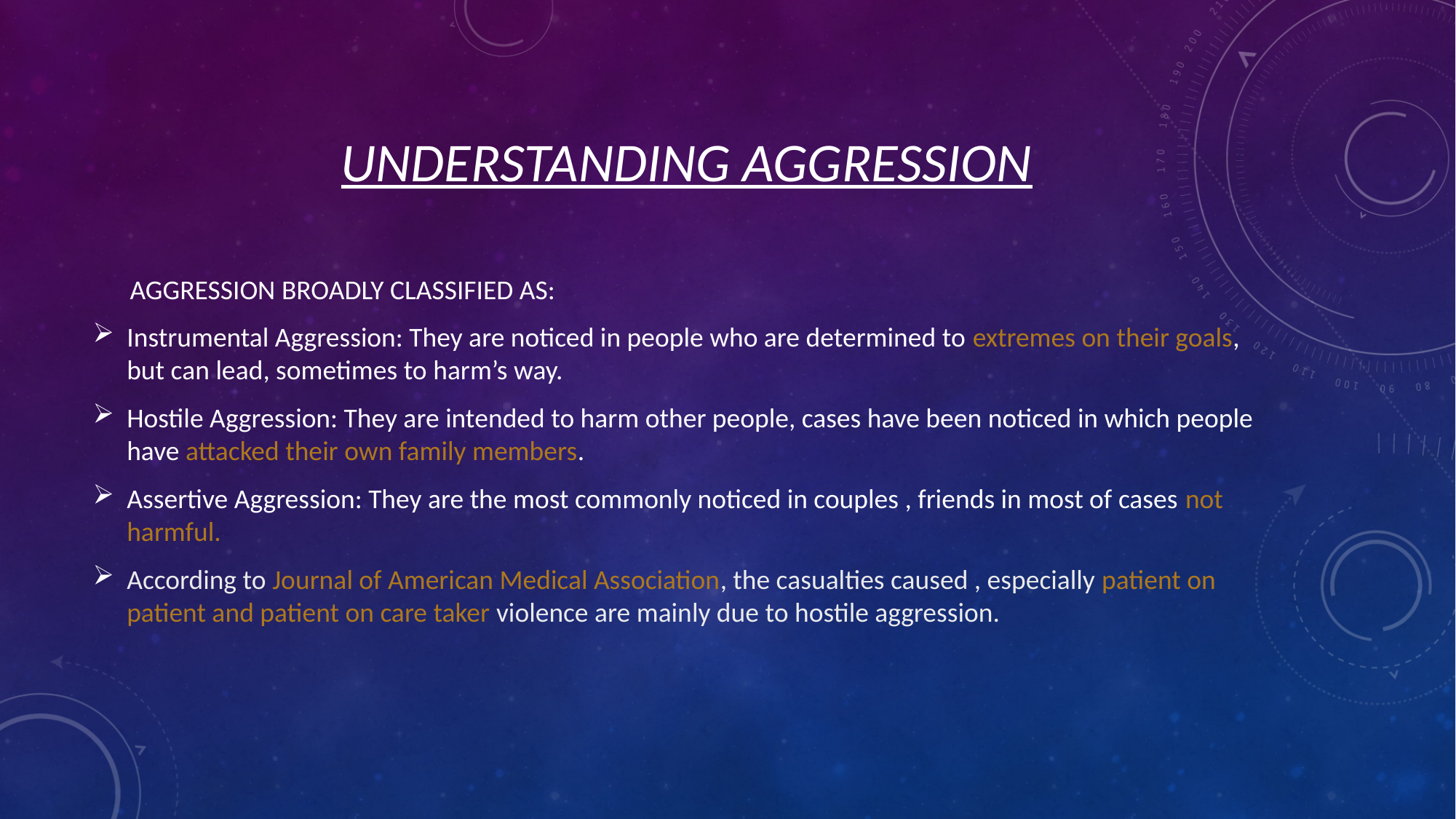

# Understanding aggression
      AGGRESSION BROADLY CLASSIFIED AS:
Instrumental Aggression: They are noticed in people who are determined to extremes on their goals, but can lead, sometimes to harm’s way.
Hostile Aggression: They are intended to harm other people, cases have been noticed in which people have attacked their own family members.
Assertive Aggression: They are the most commonly noticed in couples , friends in most of cases not harmful.
According to Journal of American Medical Association, the casualties caused , especially patient on patient and patient on care taker violence are mainly due to hostile aggression.